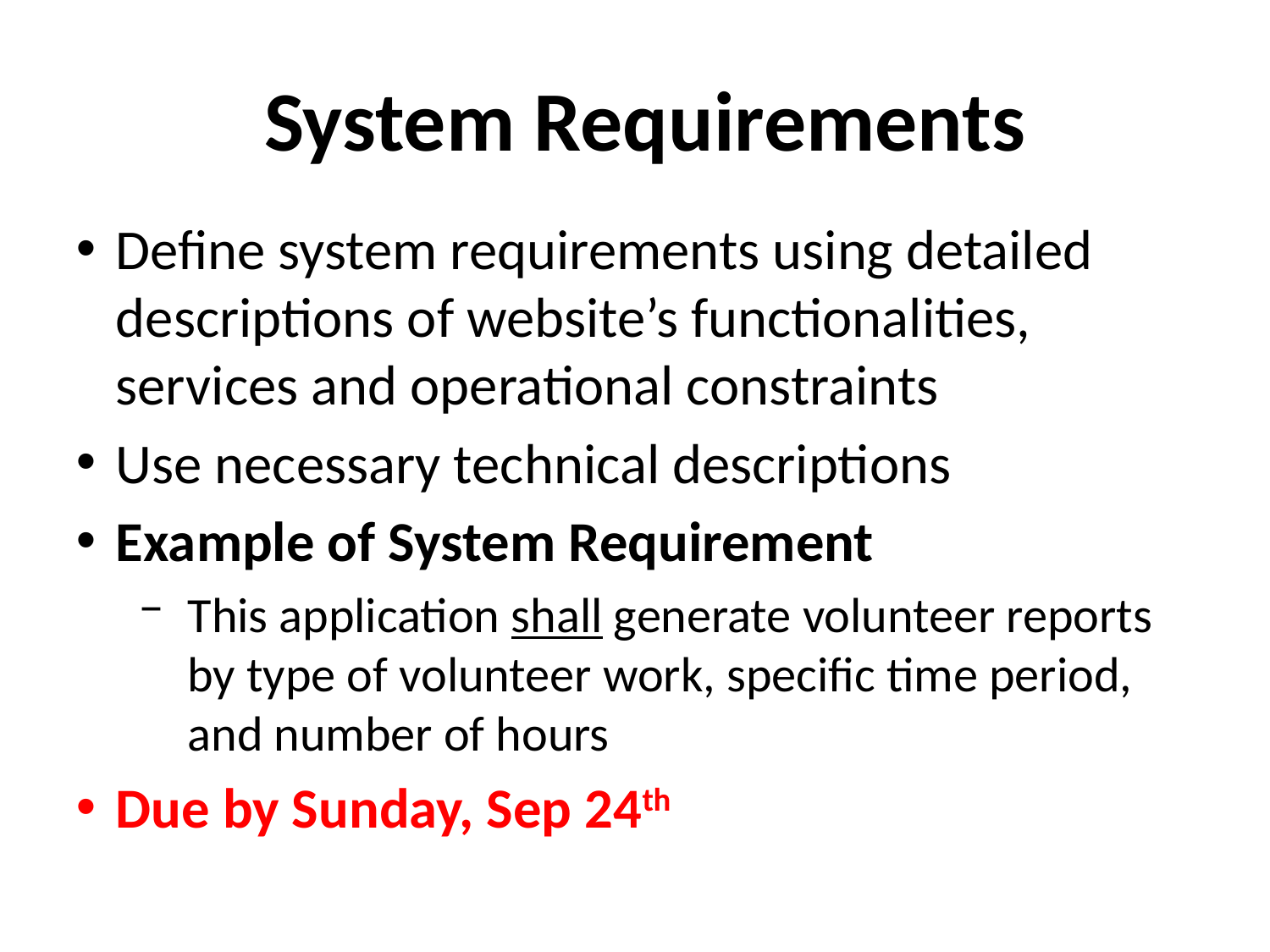

System Requirements
Define system requirements using detailed descriptions of website’s functionalities, services and operational constraints
Use necessary technical descriptions
Example of System Requirement
This application shall generate volunteer reports by type of volunteer work, specific time period, and number of hours
Due by Sunday, Sep 24th